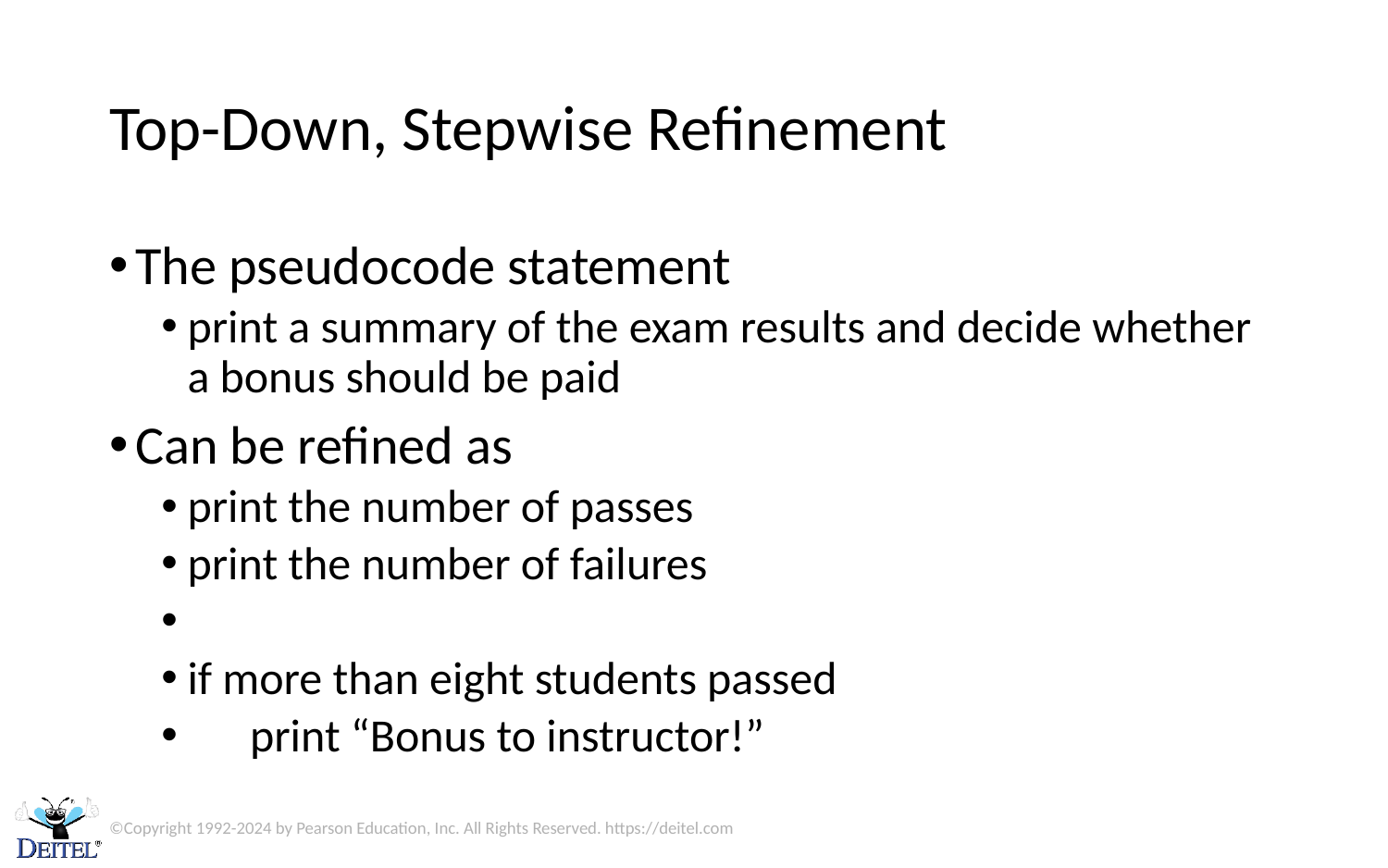

# Top-Down, Stepwise Refinement
The pseudocode statement
print a summary of the exam results and decide whether a bonus should be paid
Can be refined as
print the number of passes
print the number of failures

if more than eight students passed
      print “Bonus to instructor!”
©Copyright 1992-2024 by Pearson Education, Inc. All Rights Reserved. https://deitel.com